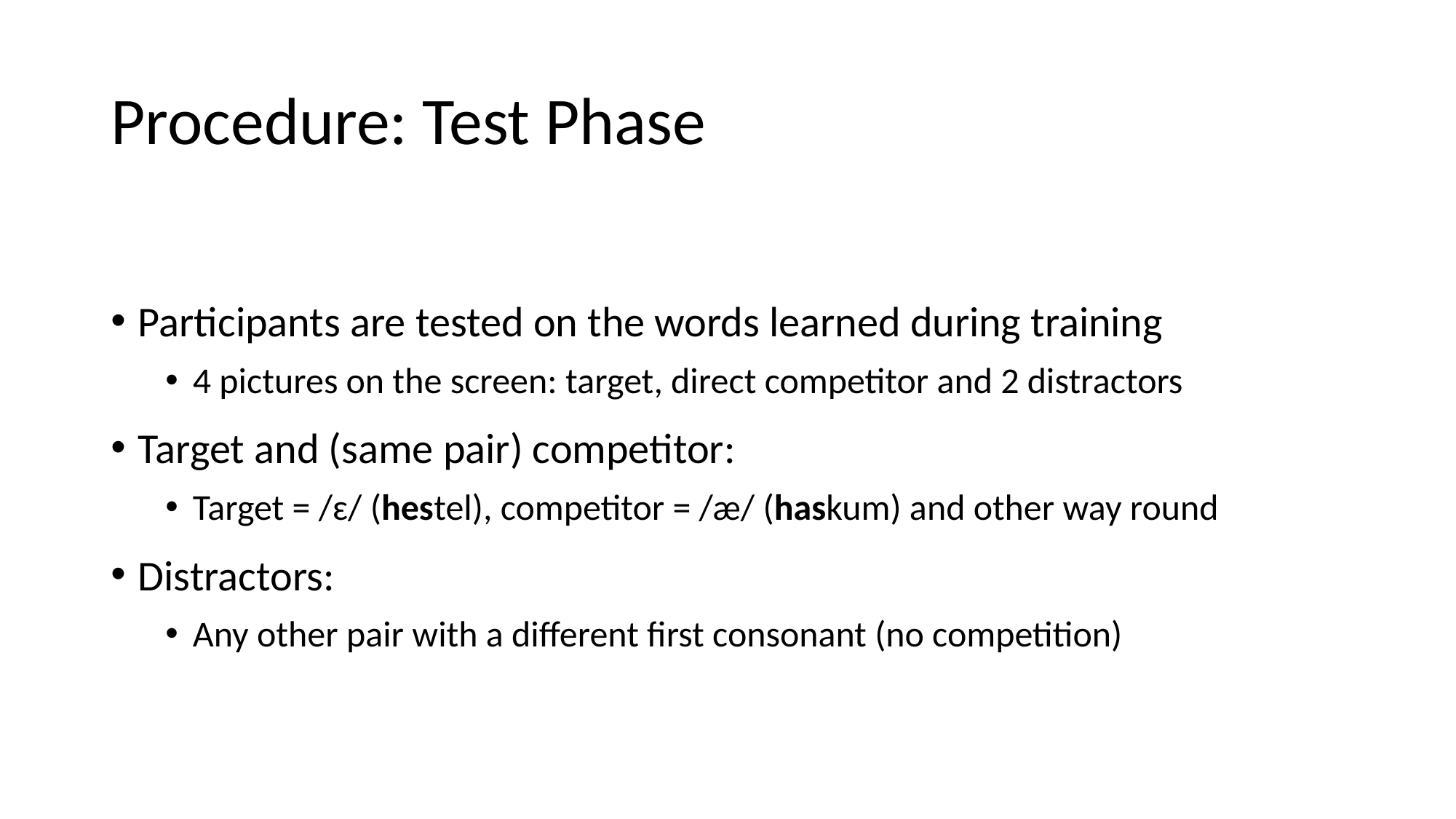

# Procedure: Test Phase

Participants are tested on the words learned during training
4 pictures on the screen: target, direct competitor and 2 distractors
Target and (same pair) competitor:
Target = /ɛ/ (hestel), competitor = /æ/ (haskum) and other way round
Distractors:
Any other pair with a different first consonant (no competition)